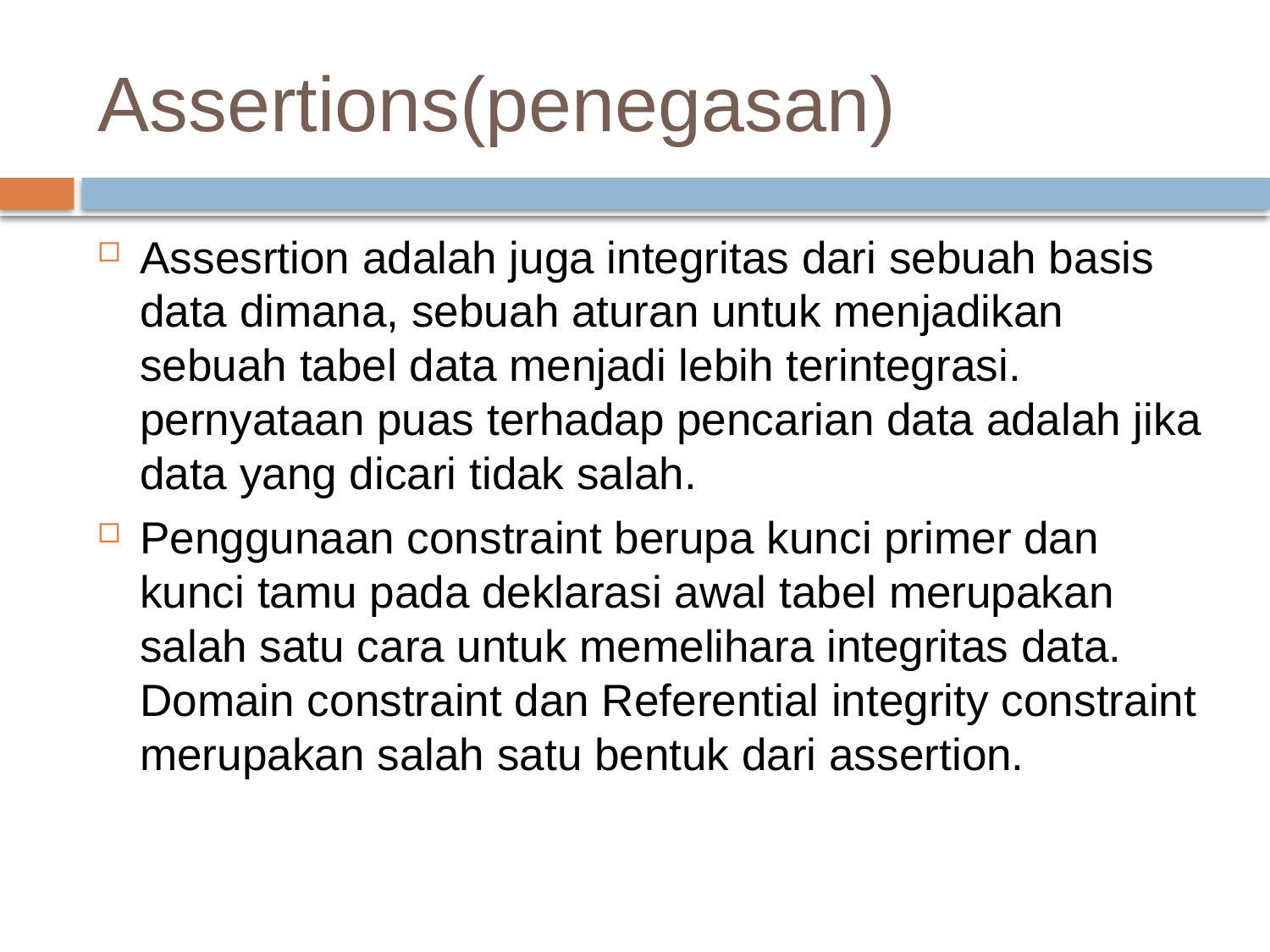

# Assertions(penegasan)
Assesrtion adalah juga integritas dari sebuah basis data dimana, sebuah aturan untuk menjadikan sebuah tabel data menjadi lebih terintegrasi.  pernyataan puas terhadap pencarian data adalah jika data yang dicari tidak salah.
Penggunaan constraint berupa kunci primer dan kunci tamu pada deklarasi awal tabel merupakan salah satu cara untuk memelihara integritas data. Domain constraint dan Referential integrity constraint merupakan salah satu bentuk dari assertion.